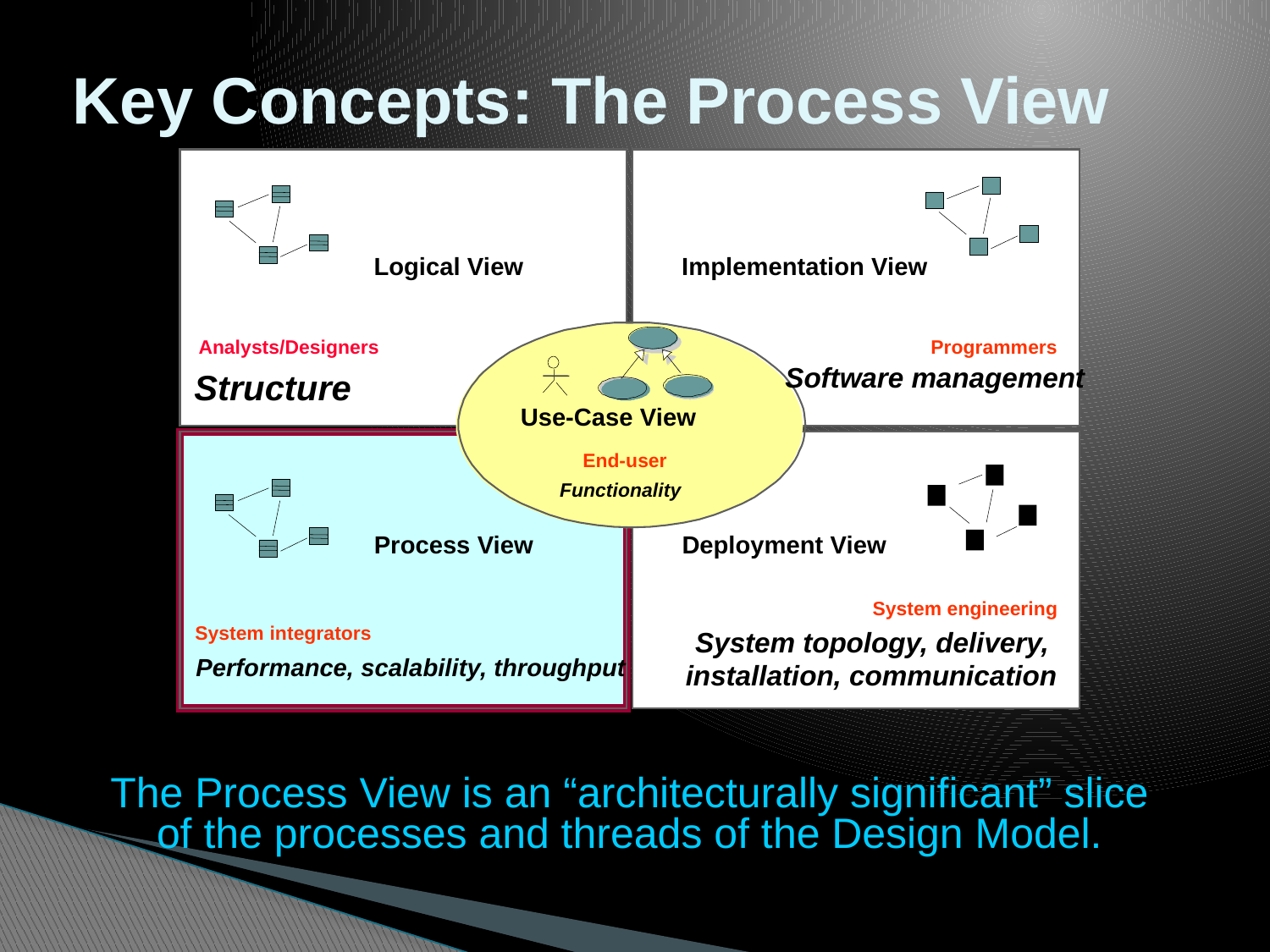

# Key Concepts: The Process View

Logical View
Implementation View

Analysts/Designers
Programmers

Software management

Structure

Use-Case View

End-user

Functionality
Process View
Deployment View
System engineering
System integrators
System topology, delivery,
installation, communication
Performance, scalability, throughput
The Process View is an “architecturally significant” slice of the processes and threads of the Design Model.